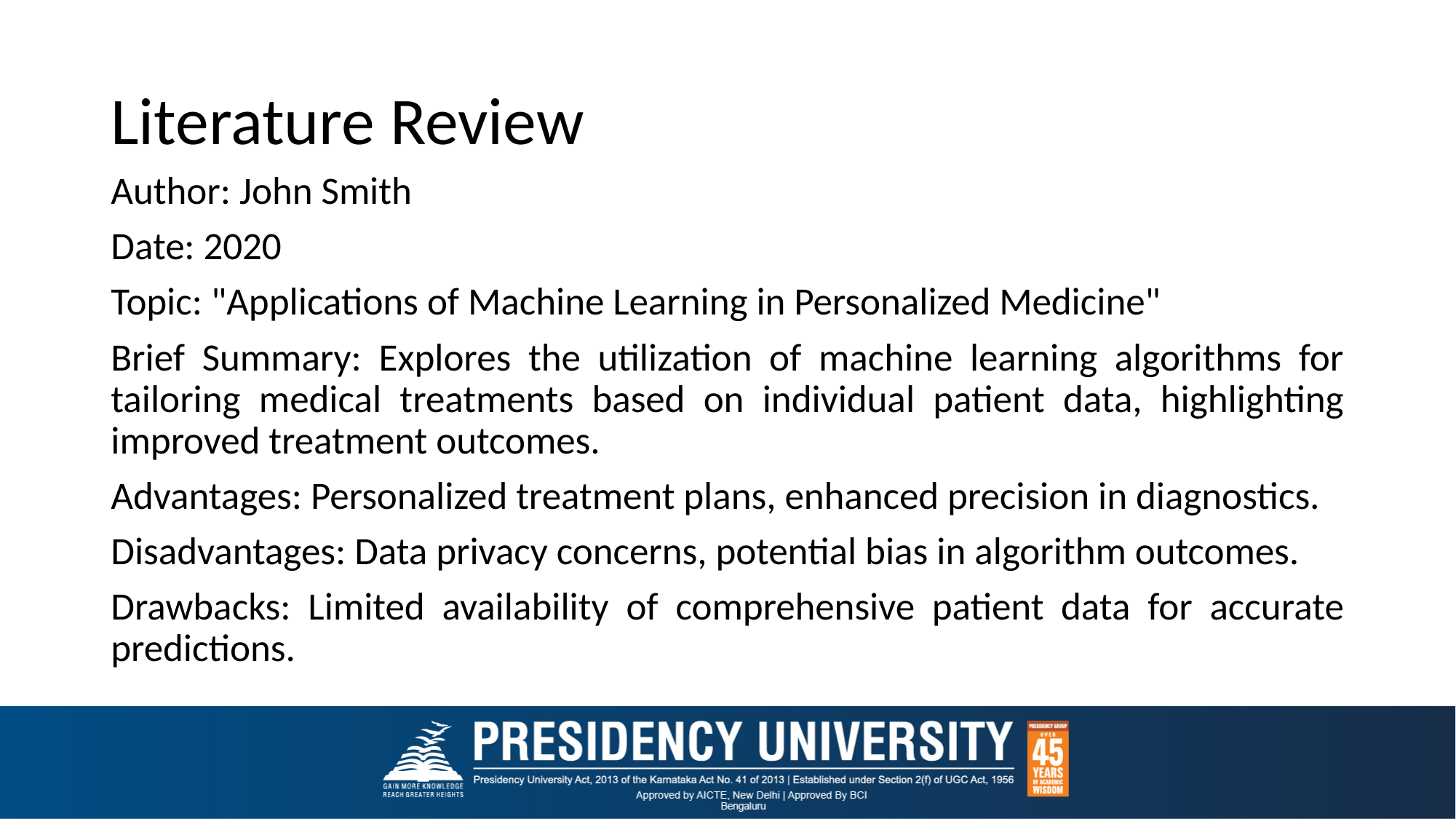

# Literature Review
Author: John Smith
Date: 2020
Topic: "Applications of Machine Learning in Personalized Medicine"
Brief Summary: Explores the utilization of machine learning algorithms for tailoring medical treatments based on individual patient data, highlighting improved treatment outcomes.
Advantages: Personalized treatment plans, enhanced precision in diagnostics.
Disadvantages: Data privacy concerns, potential bias in algorithm outcomes.
Drawbacks: Limited availability of comprehensive patient data for accurate predictions.